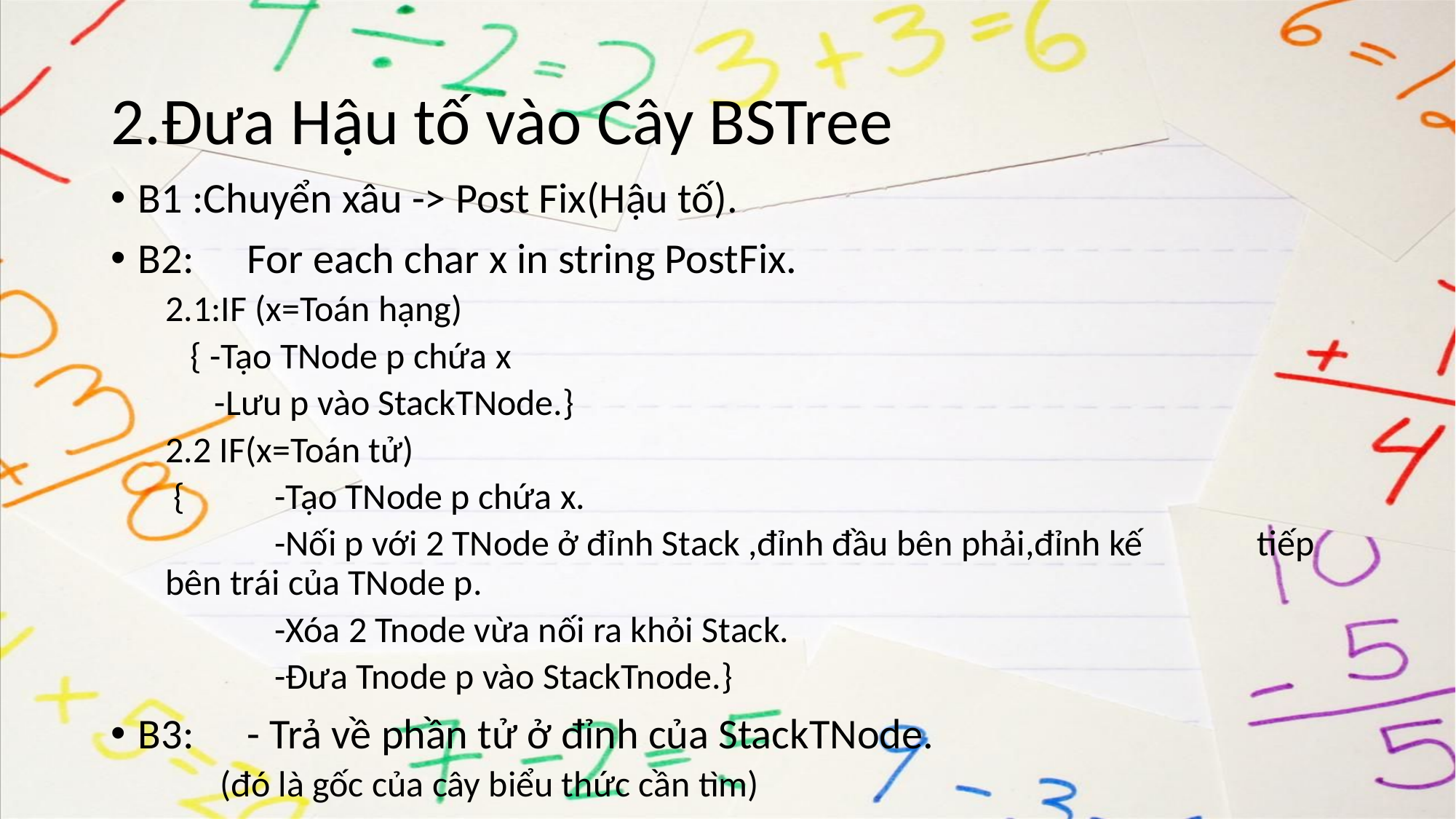

# 2.Đưa Hậu tố vào Cây BSTree
B1 :Chuyển xâu -> Post Fix(Hậu tố).
B2:	For each char x in string PostFix.
2.1:IF (x=Toán hạng)
   { -Tạo TNode p chứa x
      -Lưu p vào StackTNode.}
2.2 IF(x=Toán tử)
 {	-Tạo TNode p chứa x.
   	-Nối p với 2 TNode ở đỉnh Stack ,đỉnh đầu bên phải,đỉnh kế 	tiếp bên trái của TNode p.
	-Xóa 2 Tnode vừa nối ra khỏi Stack.
    	-Đưa Tnode p vào StackTnode.}
B3:	- Trả về phần tử ở đỉnh của StackTNode.
(đó là gốc của cây biểu thức cần tìm)